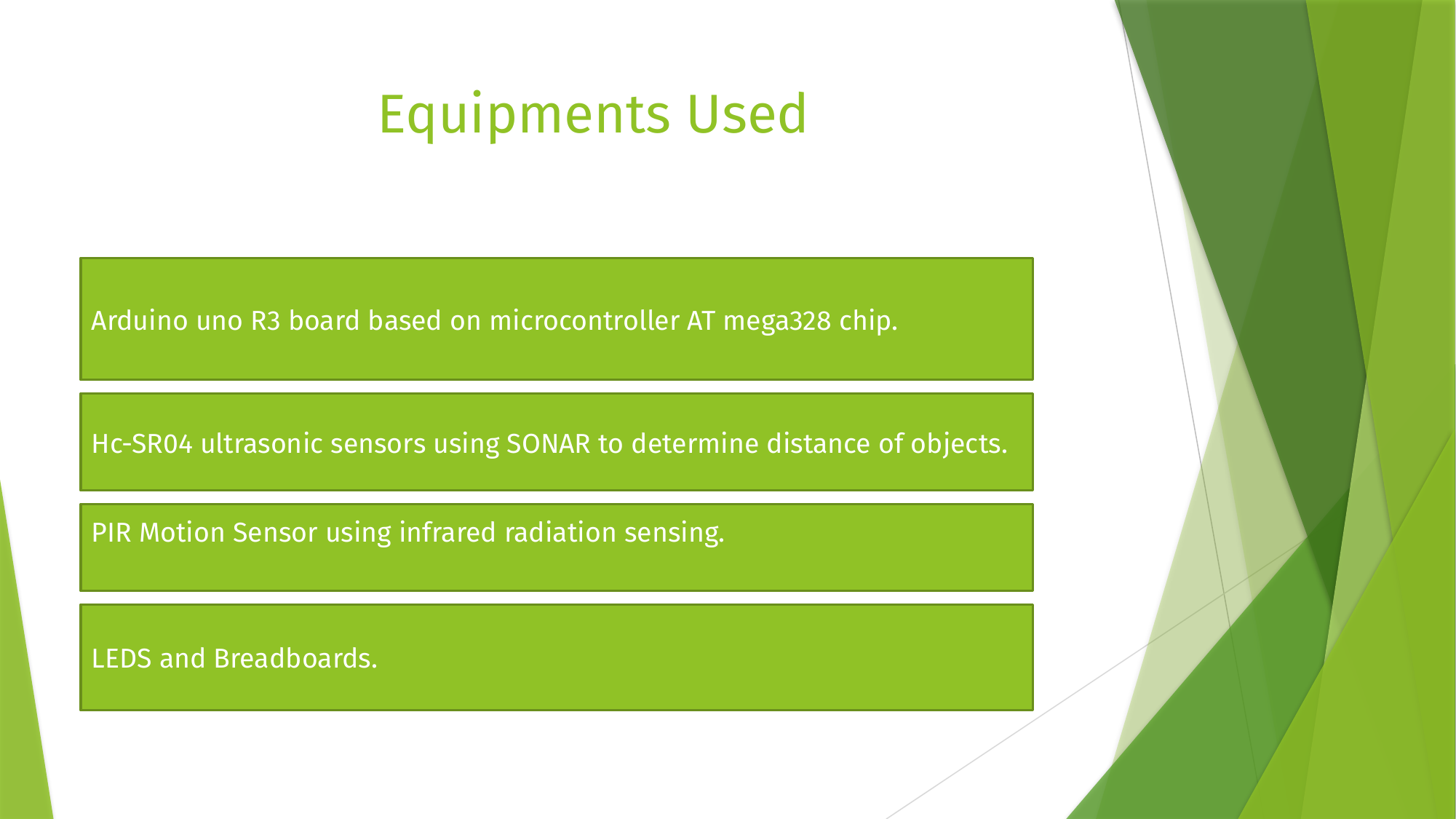

# Equipments Used
Arduino uno R3 board based on microcontroller AT mega328 chip.

Hc-SR04 ultrasonic sensors using SONAR to determine distance of objects.
PIR Motion Sensor using infrared radiation sensing.

LEDS and Breadboards.